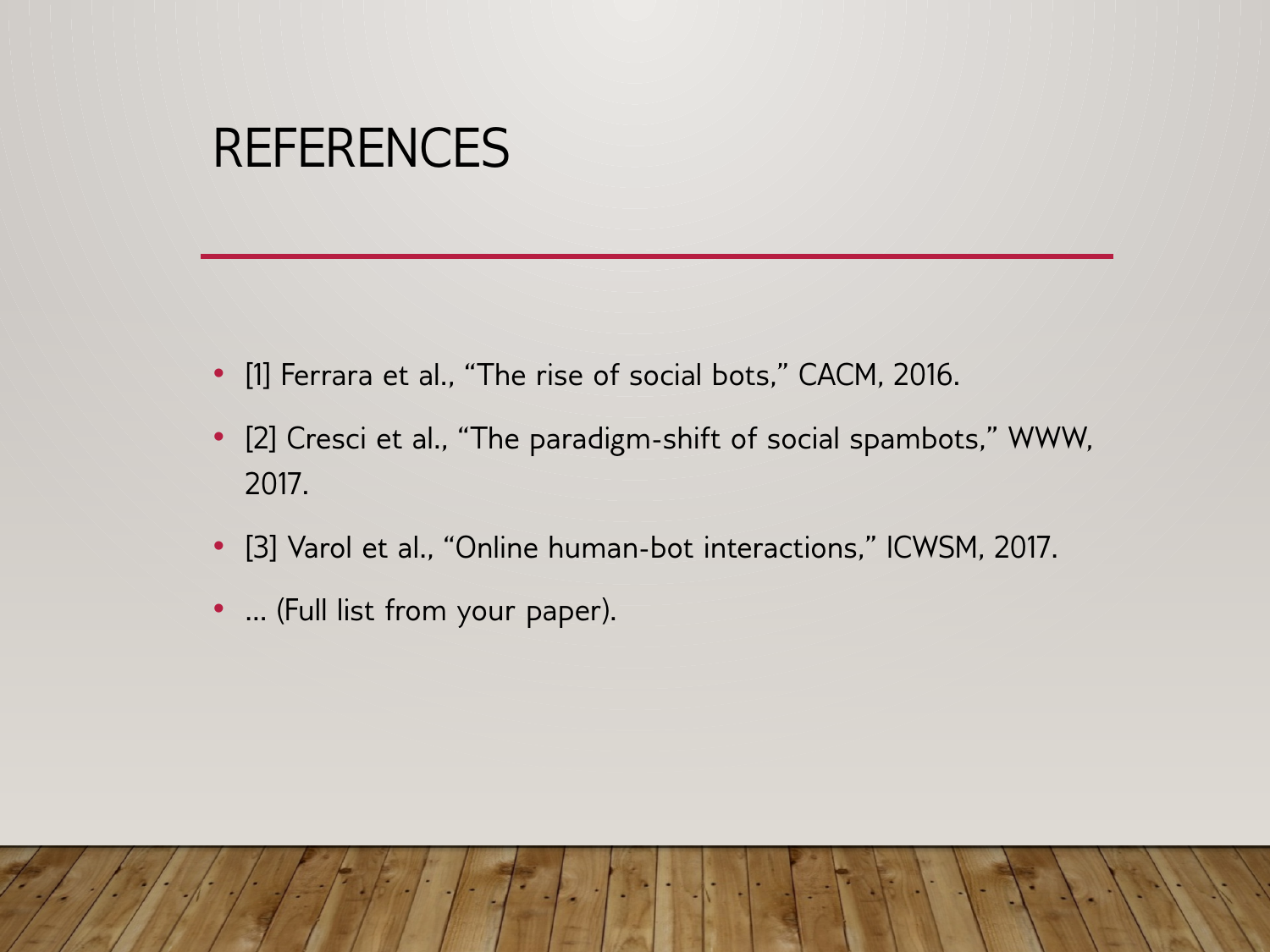

# References

[1] Ferrara et al., “The rise of social bots,” CACM, 2016.
[2] Cresci et al., “The paradigm-shift of social spambots,” WWW, 2017.
[3] Varol et al., “Online human-bot interactions,” ICWSM, 2017.
... (Full list from your paper).